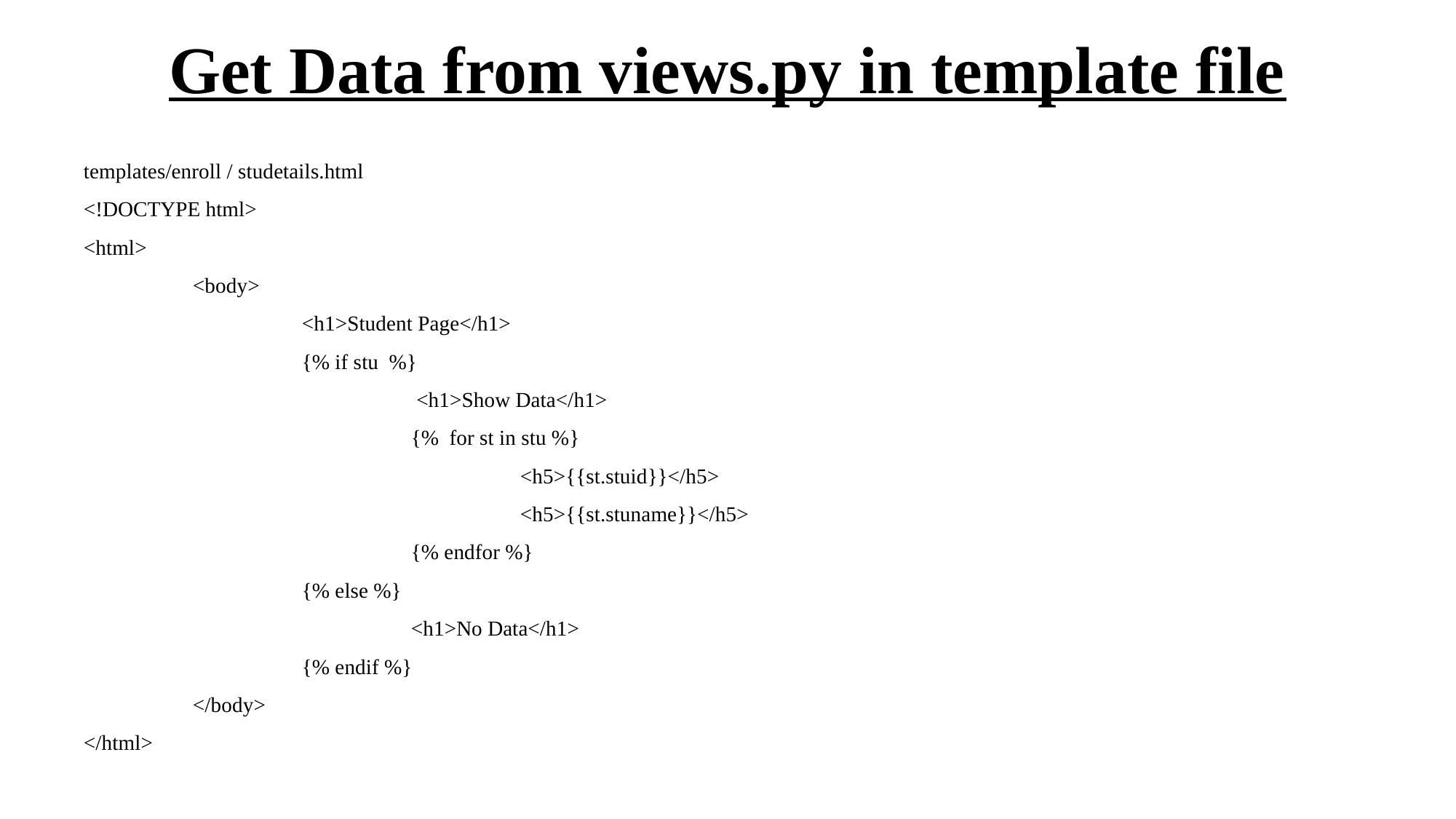

# Get Data from views.py in template file
templates/enroll / studetails.html
<!DOCTYPE html>
<html>
	<body>
		<h1>Student Page</h1>
		{% if stu  %}
			 <h1>Show Data</h1>
			{%  for st in stu %}
				<h5>{{st.stuid}}</h5>
				<h5>{{st.stuname}}</h5>
			{% endfor %}
		{% else %}
			<h1>No Data</h1>
		{% endif %}
	</body>
</html>